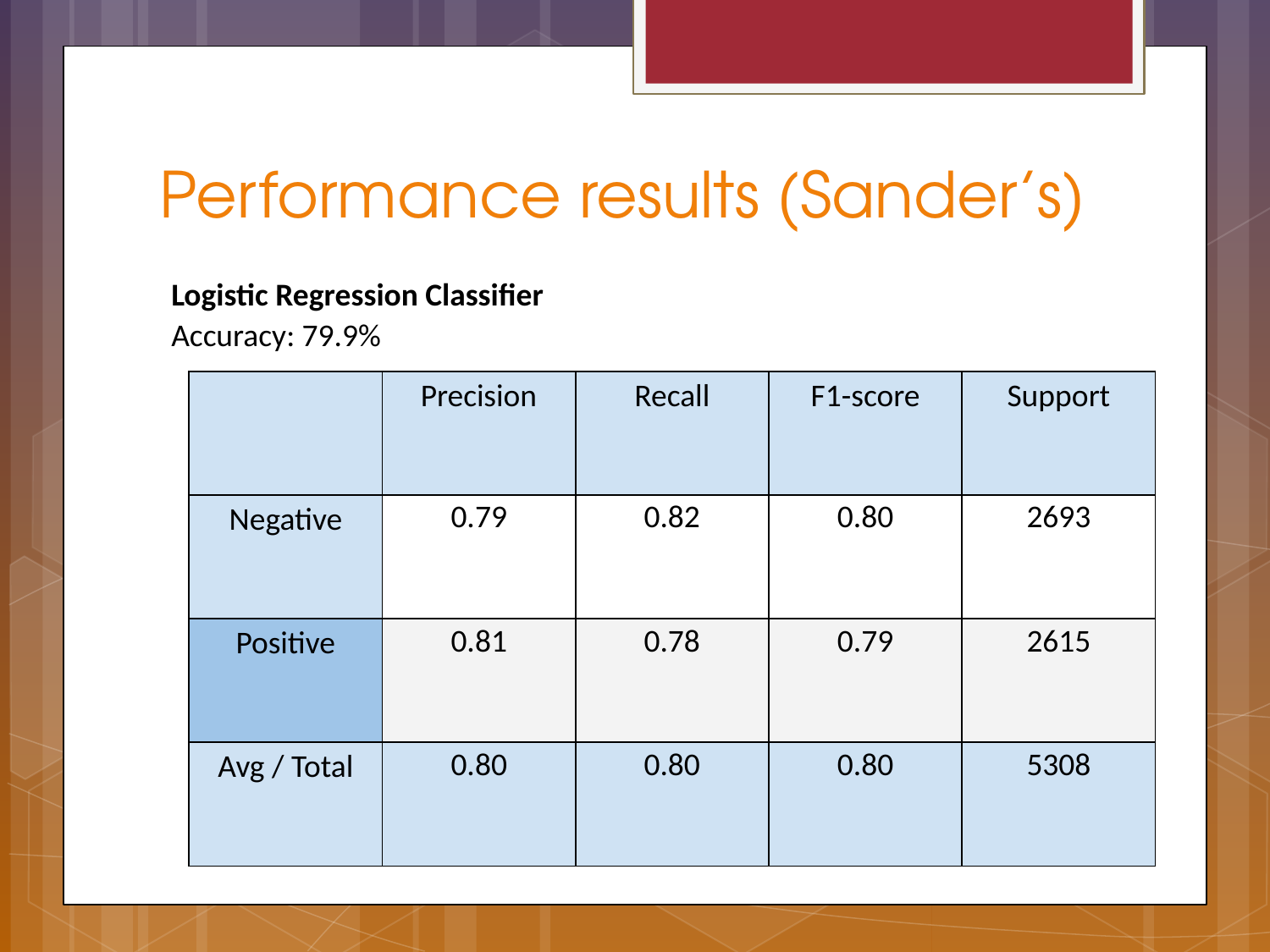

# Performance results (Sander’s)
Logistic Regression Classifier
Accuracy: 79.9%
|  | Precision | Recall | F1-score | Support |
| --- | --- | --- | --- | --- |
| Negative | 0.79 | 0.82 | 0.80 | 2693 |
| Positive | 0.81 | 0.78 | 0.79 | 2615 |
| Avg / Total | 0.80 | 0.80 | 0.80 | 5308 |